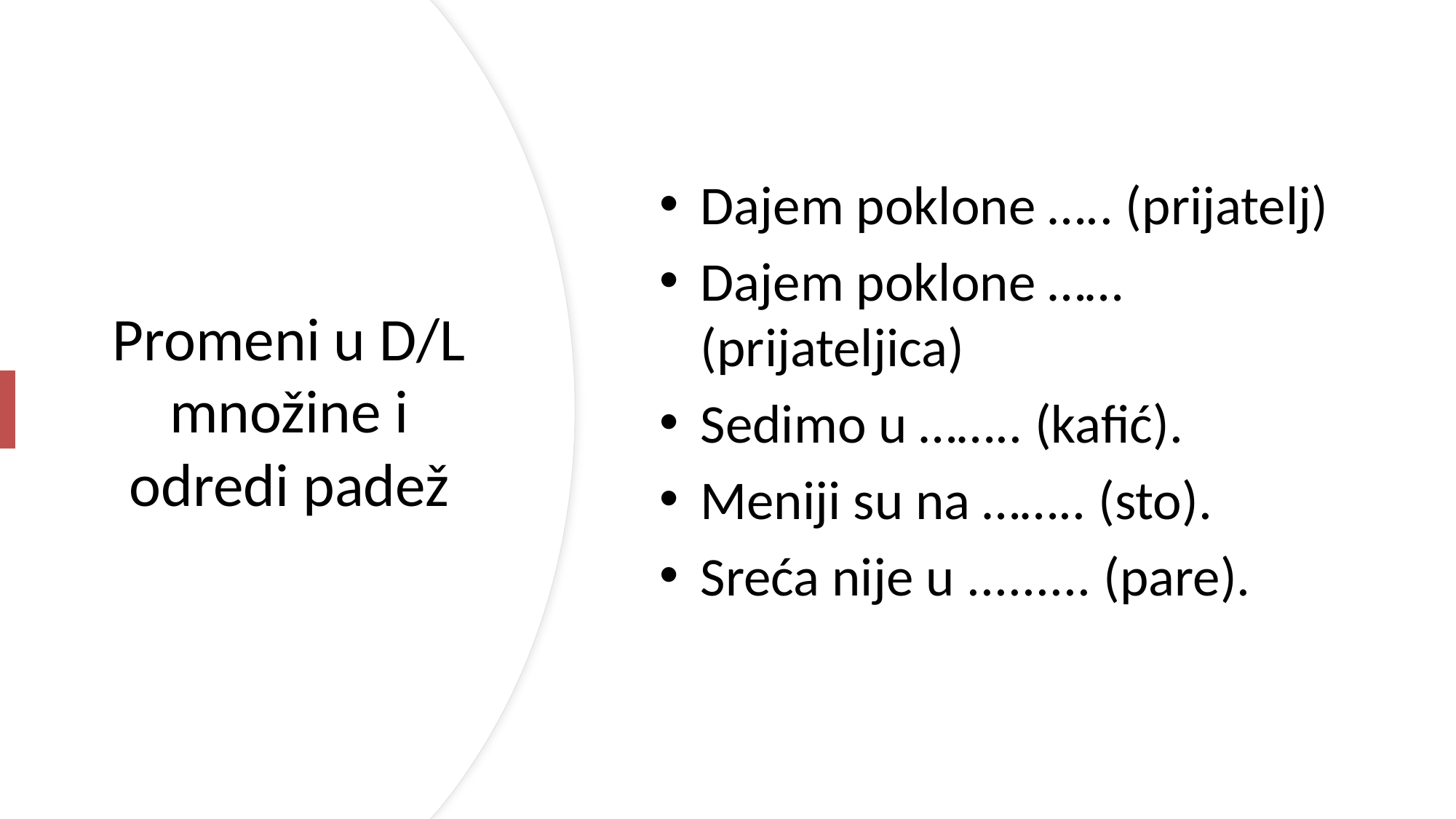

Dajem poklone ….. (prijatelj)
Dajem poklone …… (prijateljica)
Sedimo u …….. (kafić).
Meniji su na …….. (sto).
Sreća nije u ......... (pare).

# Promeni u D/L množine i odredi padež